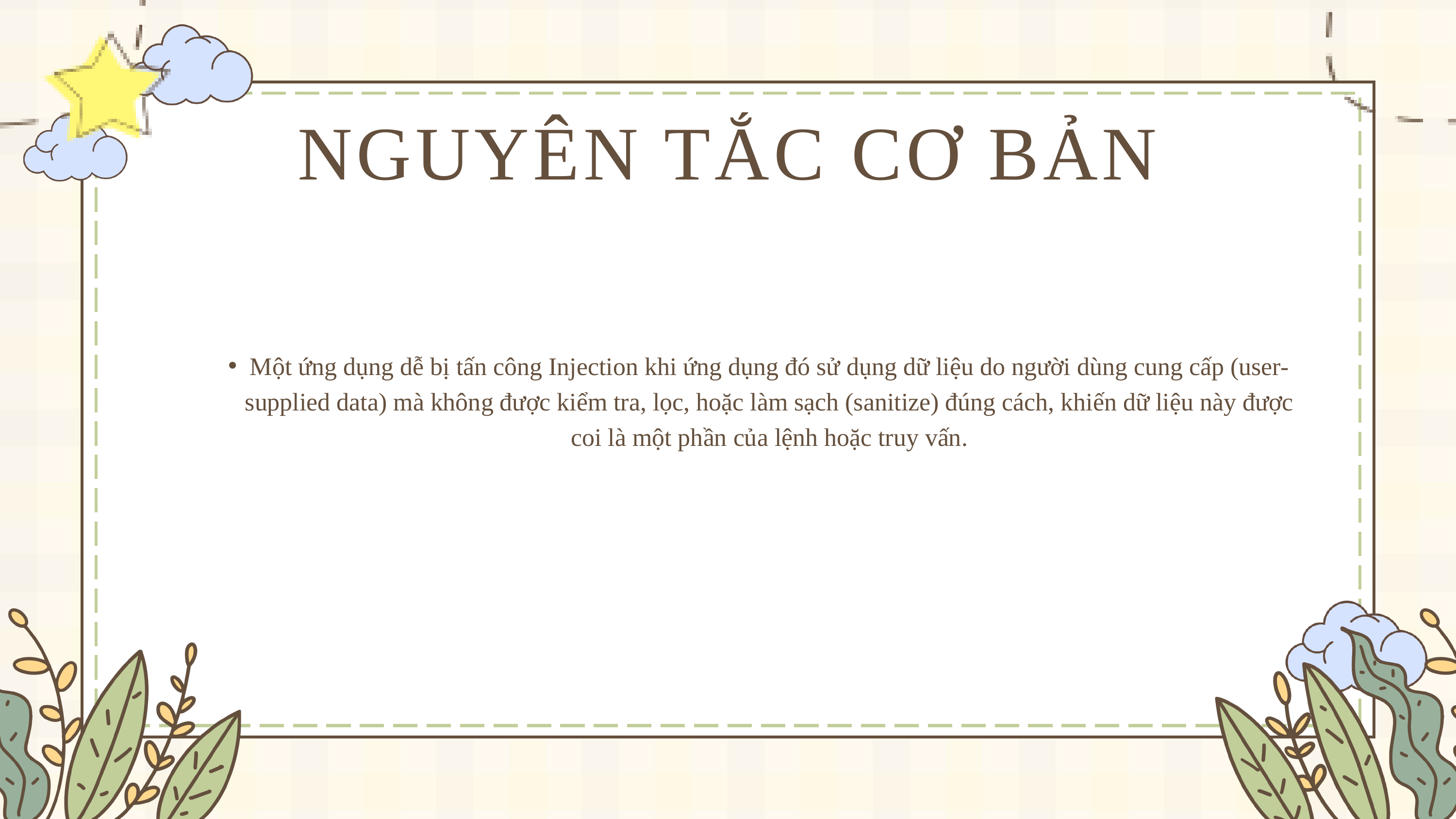

NGUYÊN TẮC CƠ BẢN

Một ứng dụng dễ bị tấn công Injection khi ứng dụng đó sử dụng dữ liệu do người dùng cung cấp (user-supplied data) mà không được kiểm tra, lọc, hoặc làm sạch (sanitize) đúng cách, khiến dữ liệu này được coi là một phần của lệnh hoặc truy vấn.